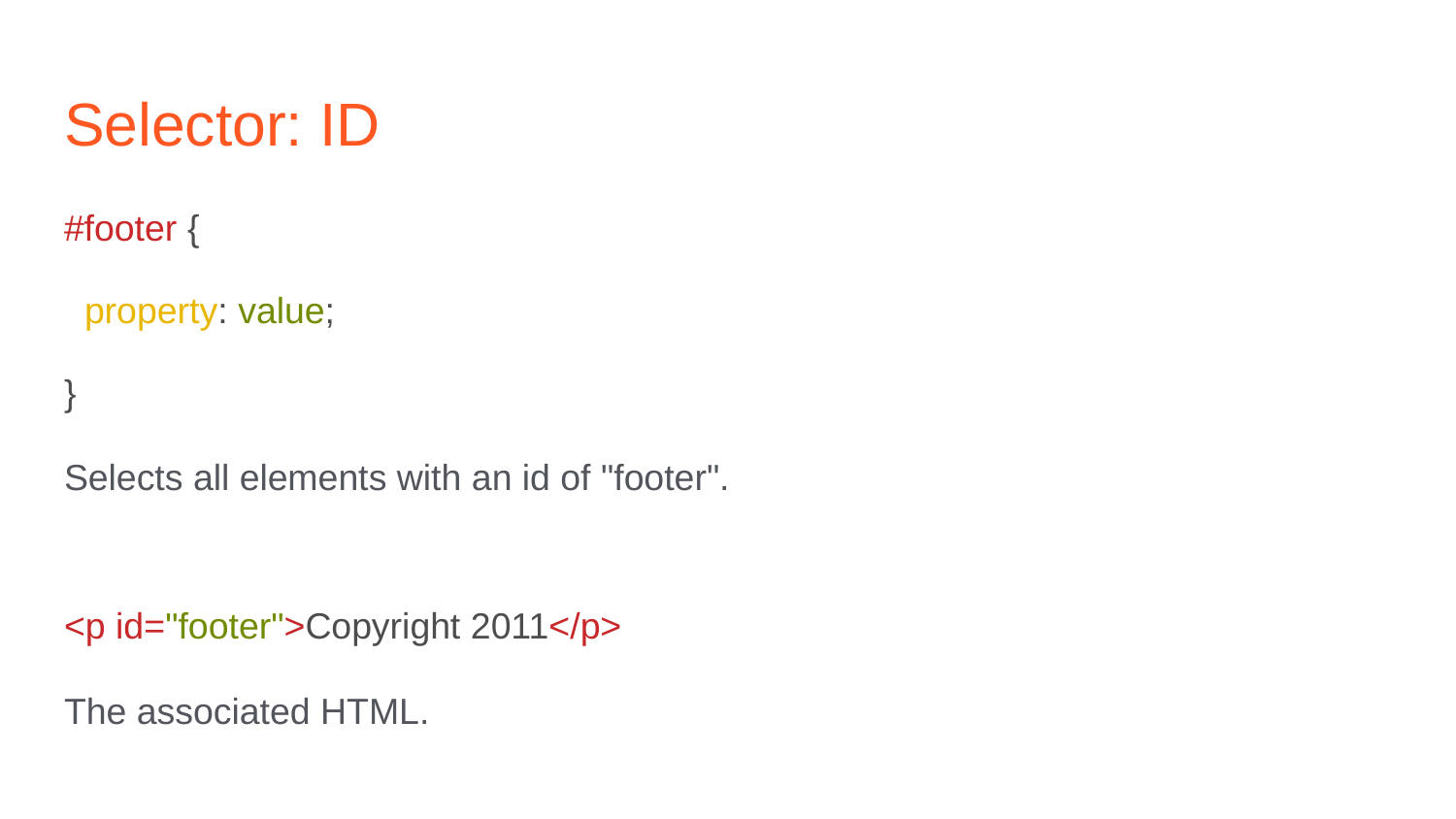

# Selector: ID
#footer {
  property: value;
}
Selects all elements with an id of "footer".

<p id="footer">Copyright 2011</p>
The associated HTML.